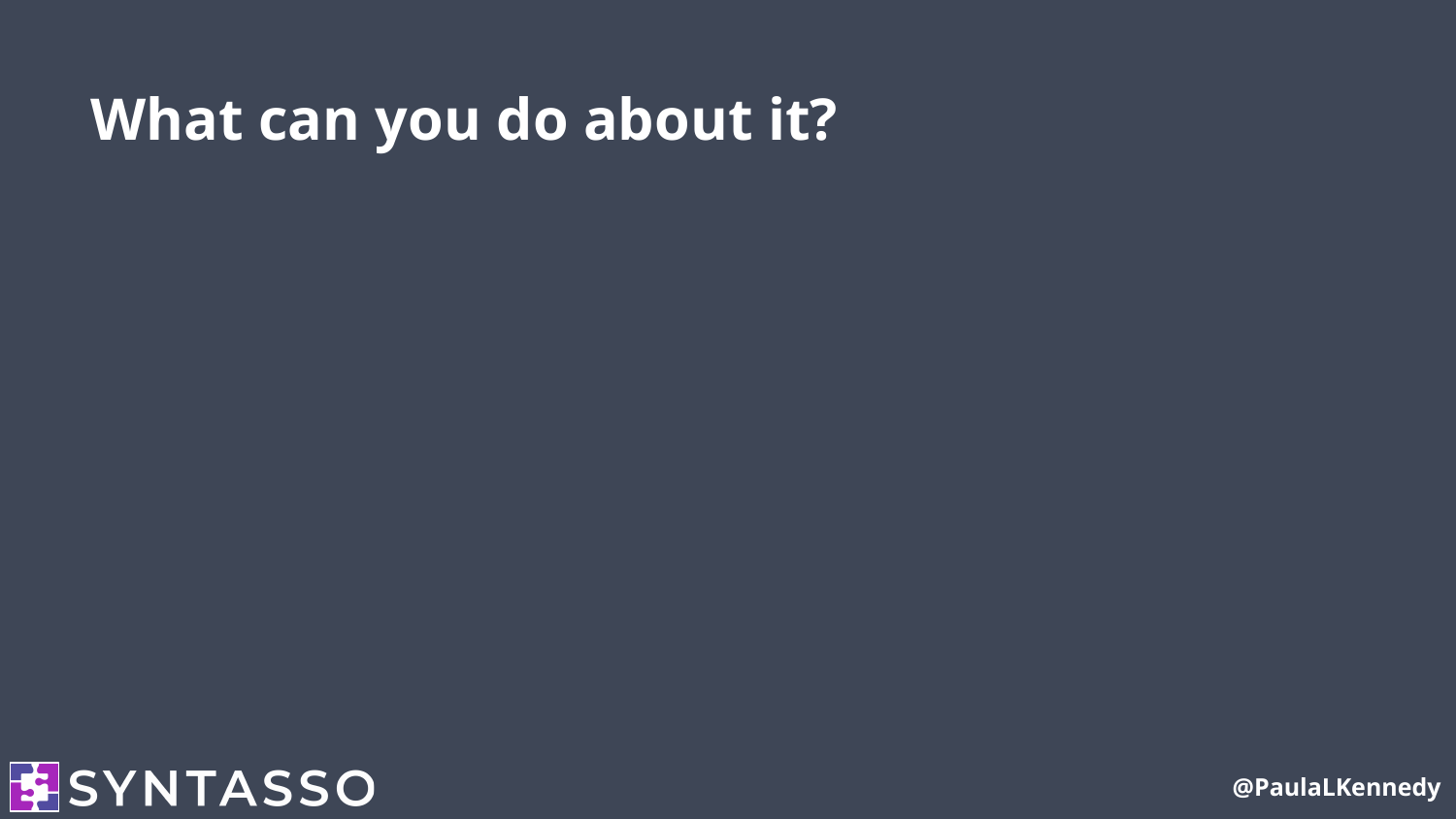

What can you do about it?
#